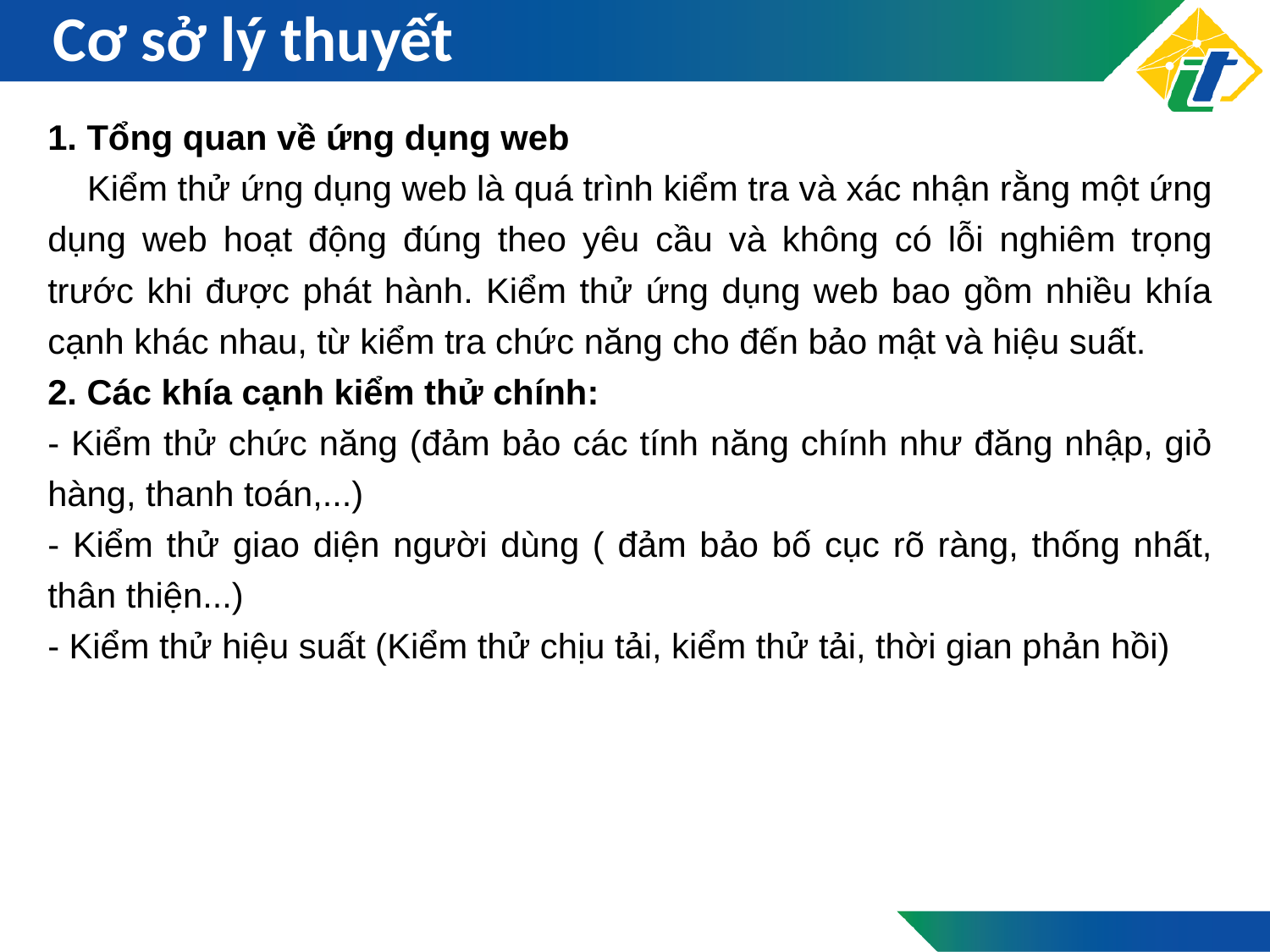

# Cơ sở lý thuyết
1. Tổng quan về ứng dụng web
    Kiểm thử ứng dụng web là quá trình kiểm tra và xác nhận rằng một ứng dụng web hoạt động đúng theo yêu cầu và không có lỗi nghiêm trọng trước khi được phát hành. Kiểm thử ứng dụng web bao gồm nhiều khía cạnh khác nhau, từ kiểm tra chức năng cho đến bảo mật và hiệu suất.
2. Các khía cạnh kiểm thử chính:
- Kiểm thử chức năng (đảm bảo các tính năng chính như đăng nhập, giỏ hàng, thanh toán,...)
- Kiểm thử giao diện người dùng ( đảm bảo bố cục rõ ràng, thống nhất, thân thiện...)
- Kiểm thử hiệu suất (Kiểm thử chịu tải, kiểm thử tải, thời gian phản hồi)